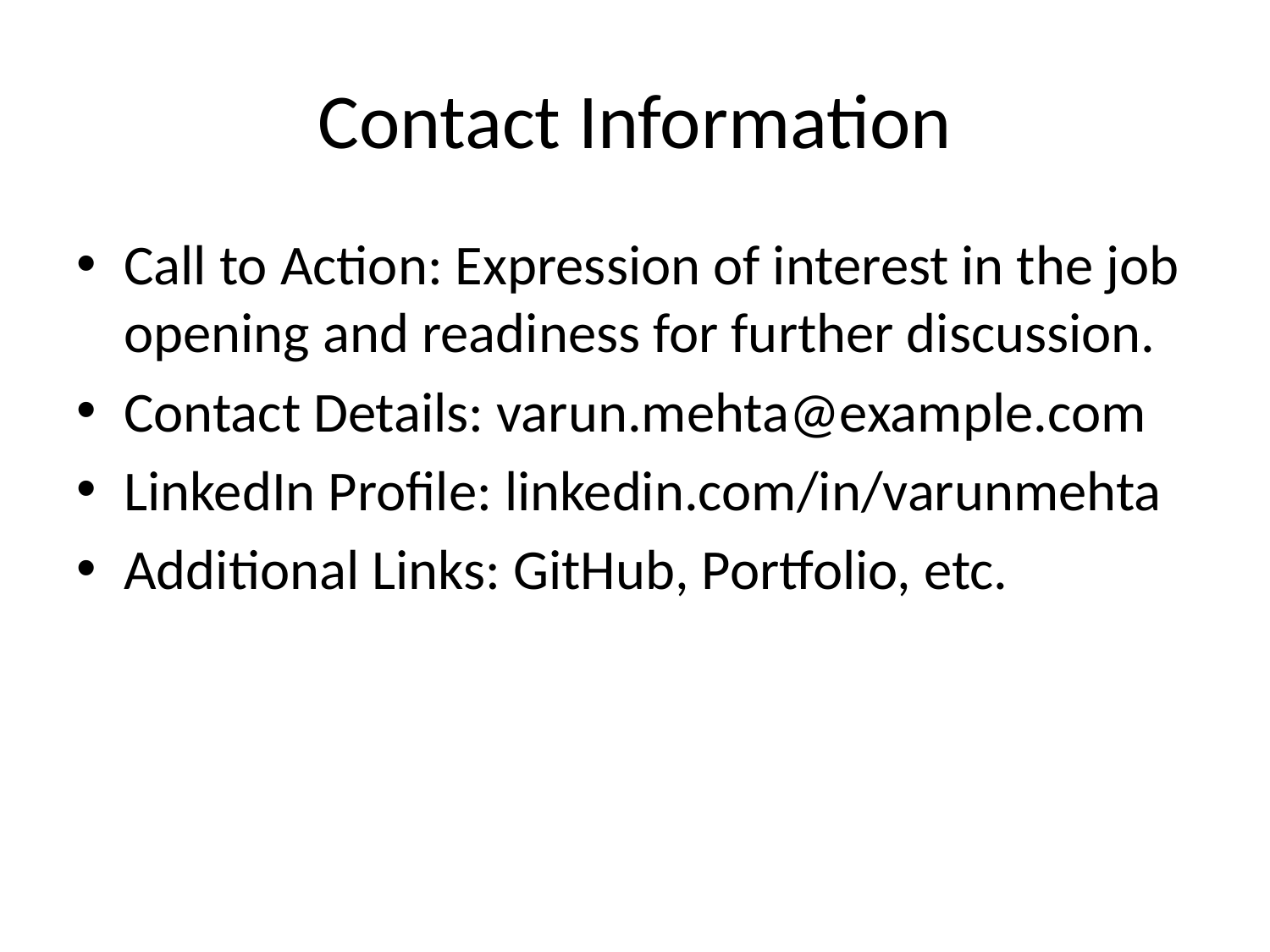

# Contact Information
Call to Action: Expression of interest in the job opening and readiness for further discussion.
Contact Details: varun.mehta@example.com
LinkedIn Profile: linkedin.com/in/varunmehta
Additional Links: GitHub, Portfolio, etc.